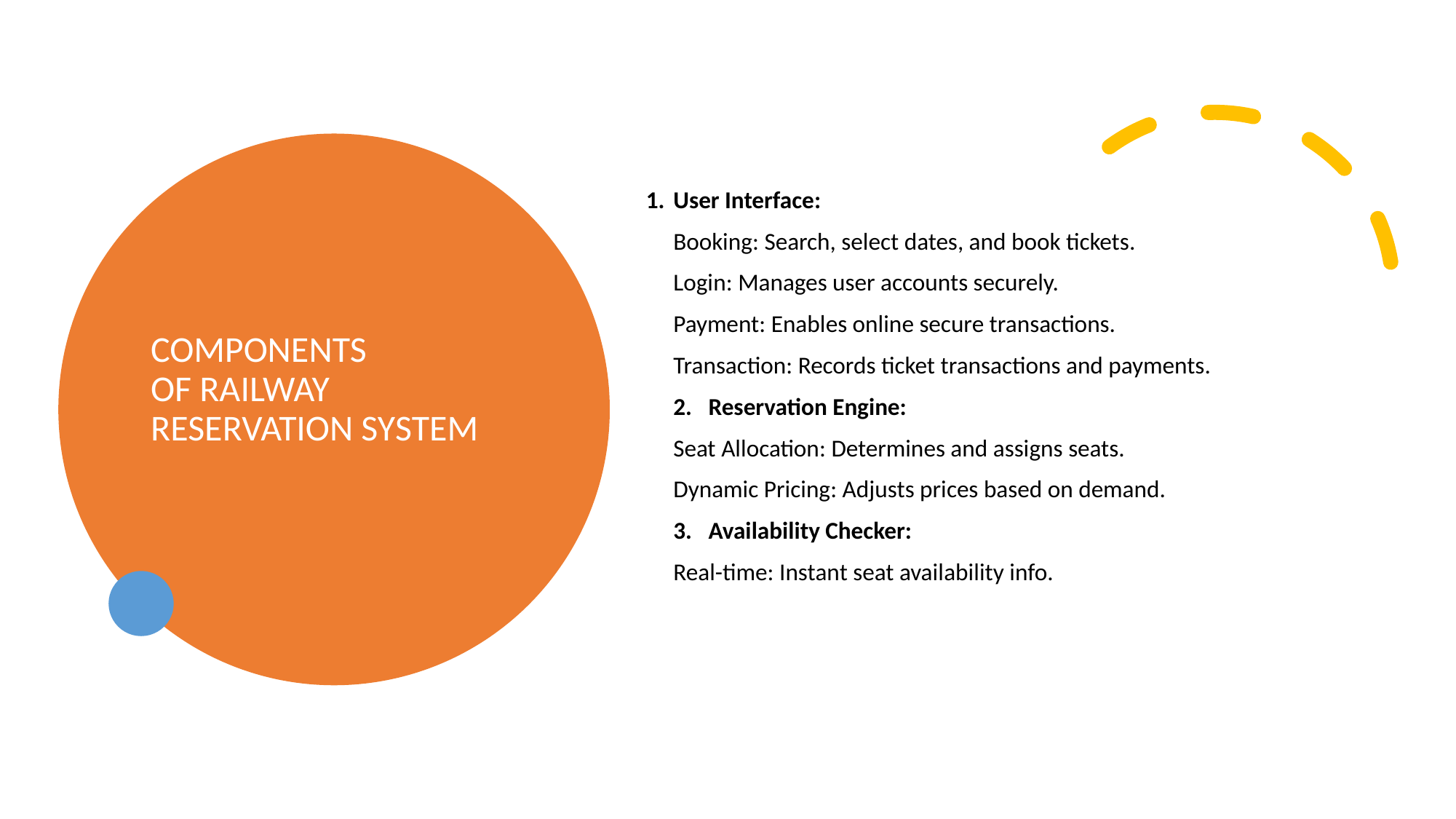

# COMPONENTS OF RAILWAY RESERVATION SYSTEM

User Interface:
Booking: Search, select dates, and book tickets.
Login: Manages user accounts securely.
Payment: Enables online secure transactions.
Transaction: Records ticket transactions and payments.
2.   Reservation Engine:
Seat Allocation: Determines and assigns seats.
Dynamic Pricing: Adjusts prices based on demand.
3.   Availability Checker:
Real-time: Instant seat availability info.